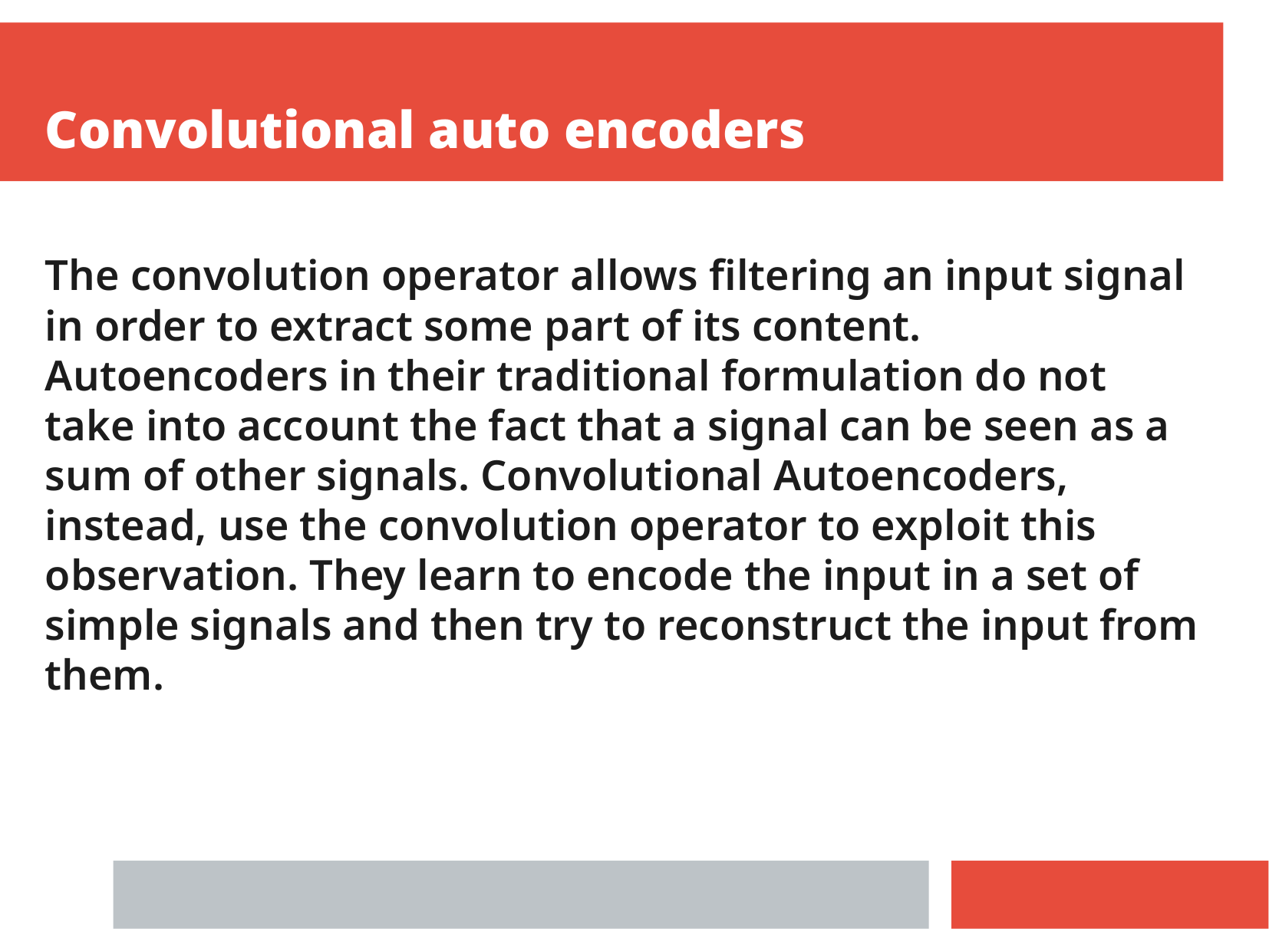

Convolutional auto encoders
The convolution operator allows filtering an input signal in order to extract some part of its content. Autoencoders in their traditional formulation do not take into account the fact that a signal can be seen as a sum of other signals. Convolutional Autoencoders, instead, use the convolution operator to exploit this observation. They learn to encode the input in a set of simple signals and then try to reconstruct the input from them.